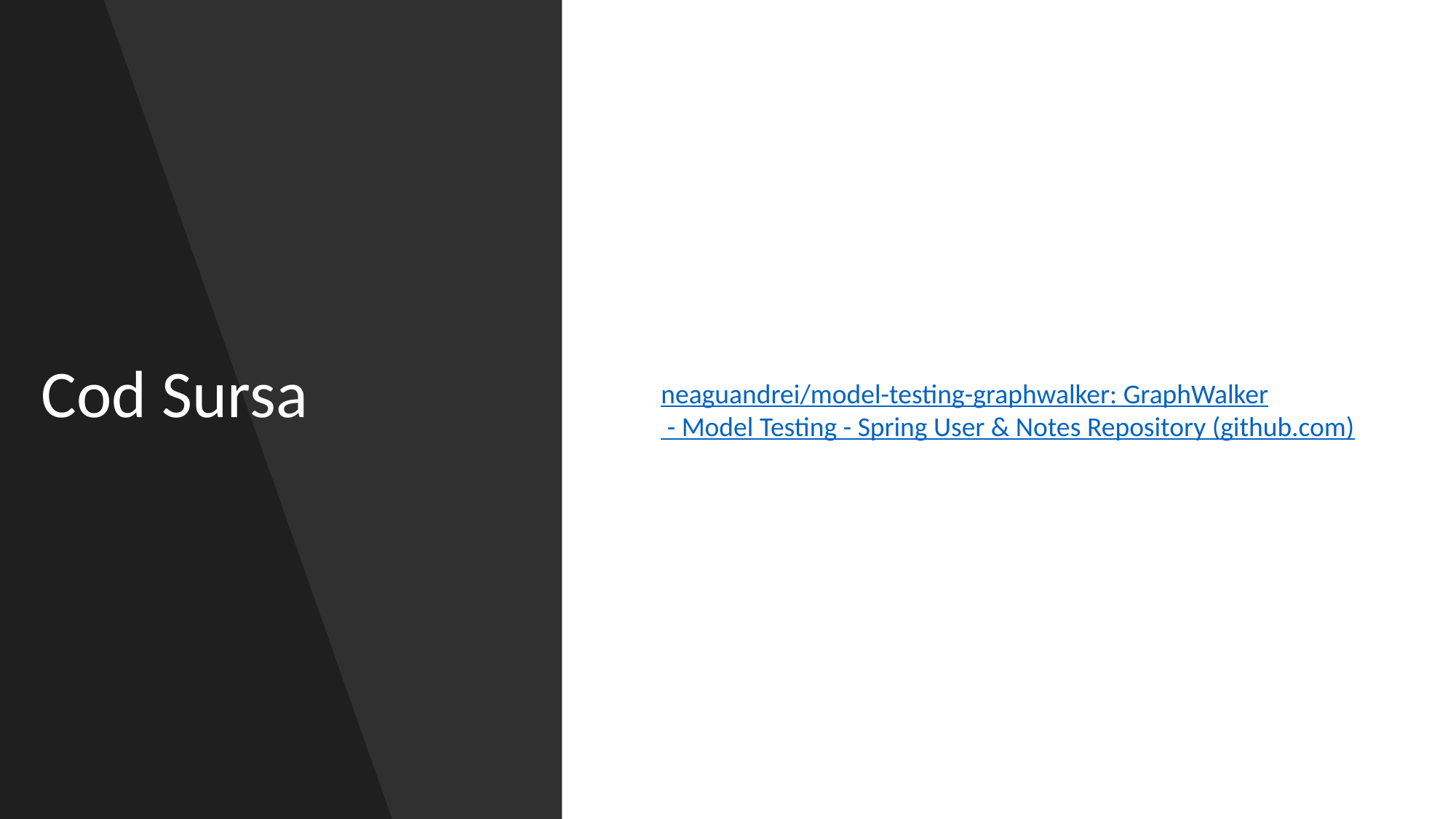

# Cod Sursa
neaguandrei/model-testing-graphwalker: GraphWalker - Model Testing - Spring User & Notes Repository (github.com)